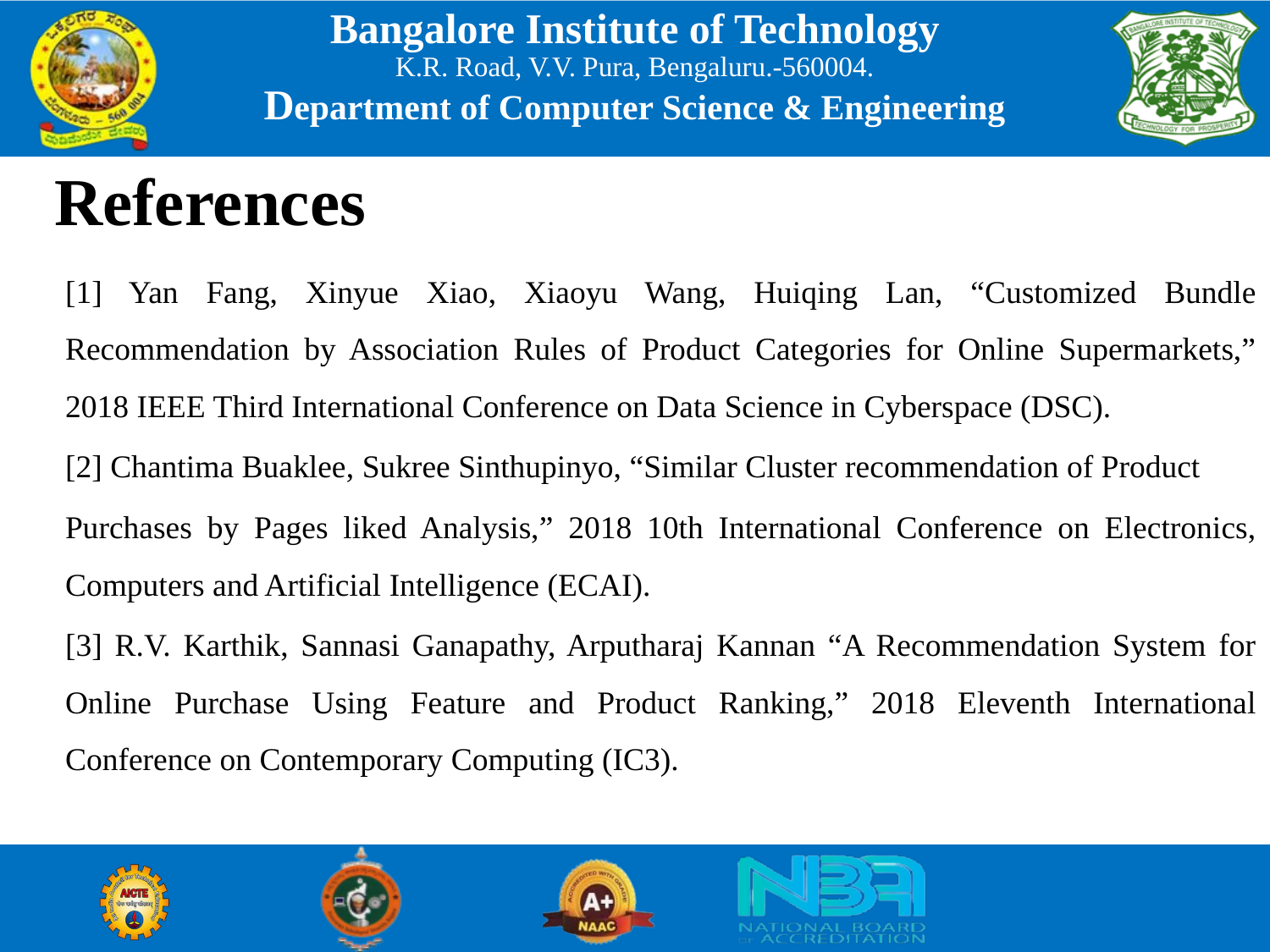

# References
[1] Yan Fang, Xinyue Xiao, Xiaoyu Wang, Huiqing Lan, “Customized Bundle Recommendation by Association Rules of Product Categories for Online Supermarkets,” 2018 IEEE Third International Conference on Data Science in Cyberspace (DSC).
[2] Chantima Buaklee, Sukree Sinthupinyo, “Similar Cluster recommendation of Product
Purchases by Pages liked Analysis,” 2018 10th International Conference on Electronics, Computers and Artificial Intelligence (ECAI).
[3] R.V. Karthik, Sannasi Ganapathy, Arputharaj Kannan “A Recommendation System for Online Purchase Using Feature and Product Ranking,” 2018 Eleventh International Conference on Contemporary Computing (IC3).